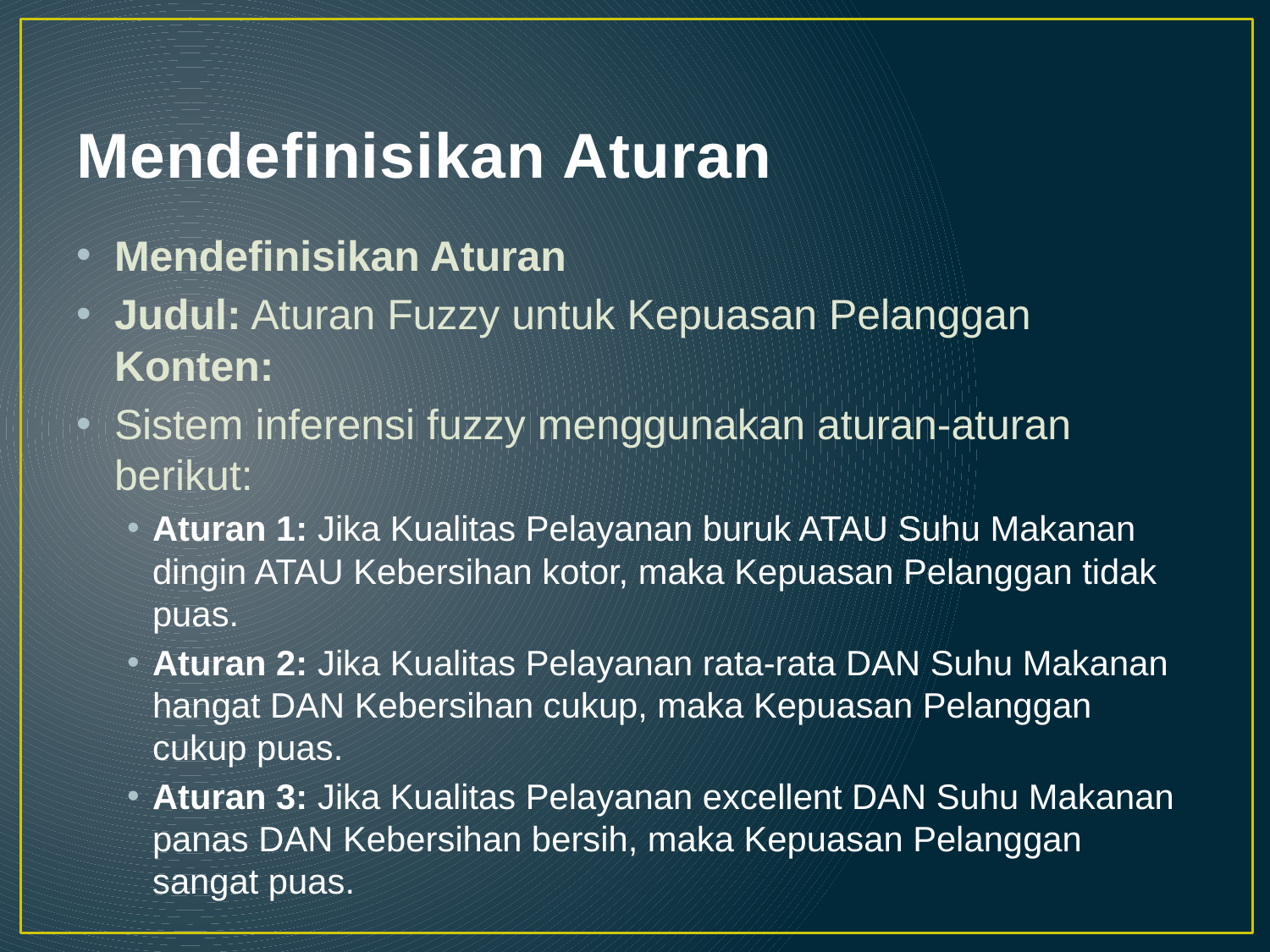

# Mendefinisikan Aturan
Mendefinisikan Aturan
Judul: Aturan Fuzzy untuk Kepuasan Pelanggan
Konten:
Sistem inferensi fuzzy menggunakan aturan-aturan berikut:
Aturan 1: Jika Kualitas Pelayanan buruk ATAU Suhu Makanan dingin ATAU Kebersihan kotor, maka Kepuasan Pelanggan tidak puas.
Aturan 2: Jika Kualitas Pelayanan rata-rata DAN Suhu Makanan hangat DAN Kebersihan cukup, maka Kepuasan Pelanggan cukup puas.
Aturan 3: Jika Kualitas Pelayanan excellent DAN Suhu Makanan panas DAN Kebersihan bersih, maka Kepuasan Pelanggan sangat puas.